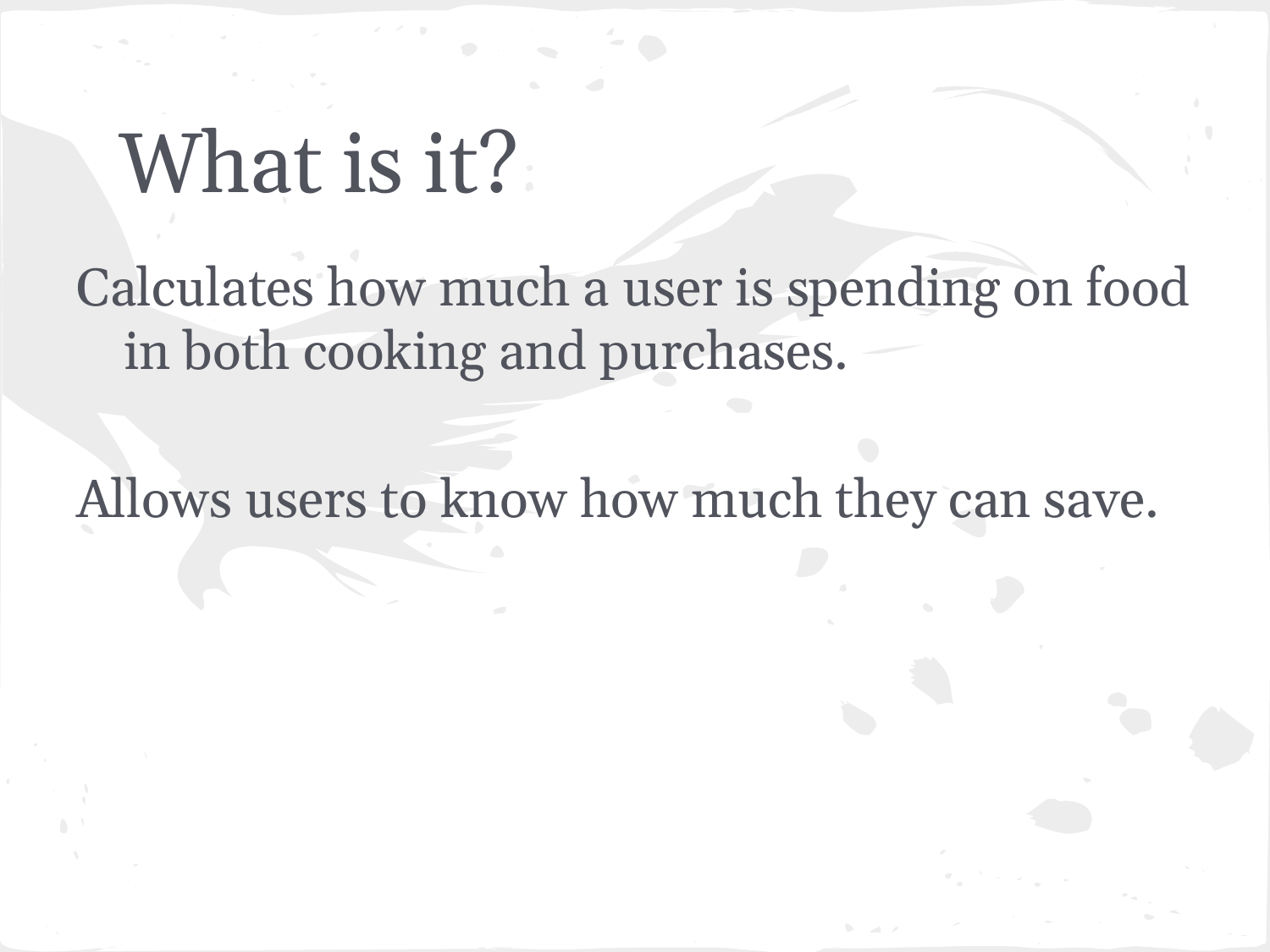

# What is it?
Calculates how much a user is spending on food in both cooking and purchases.

Allows users to know how much they can save.